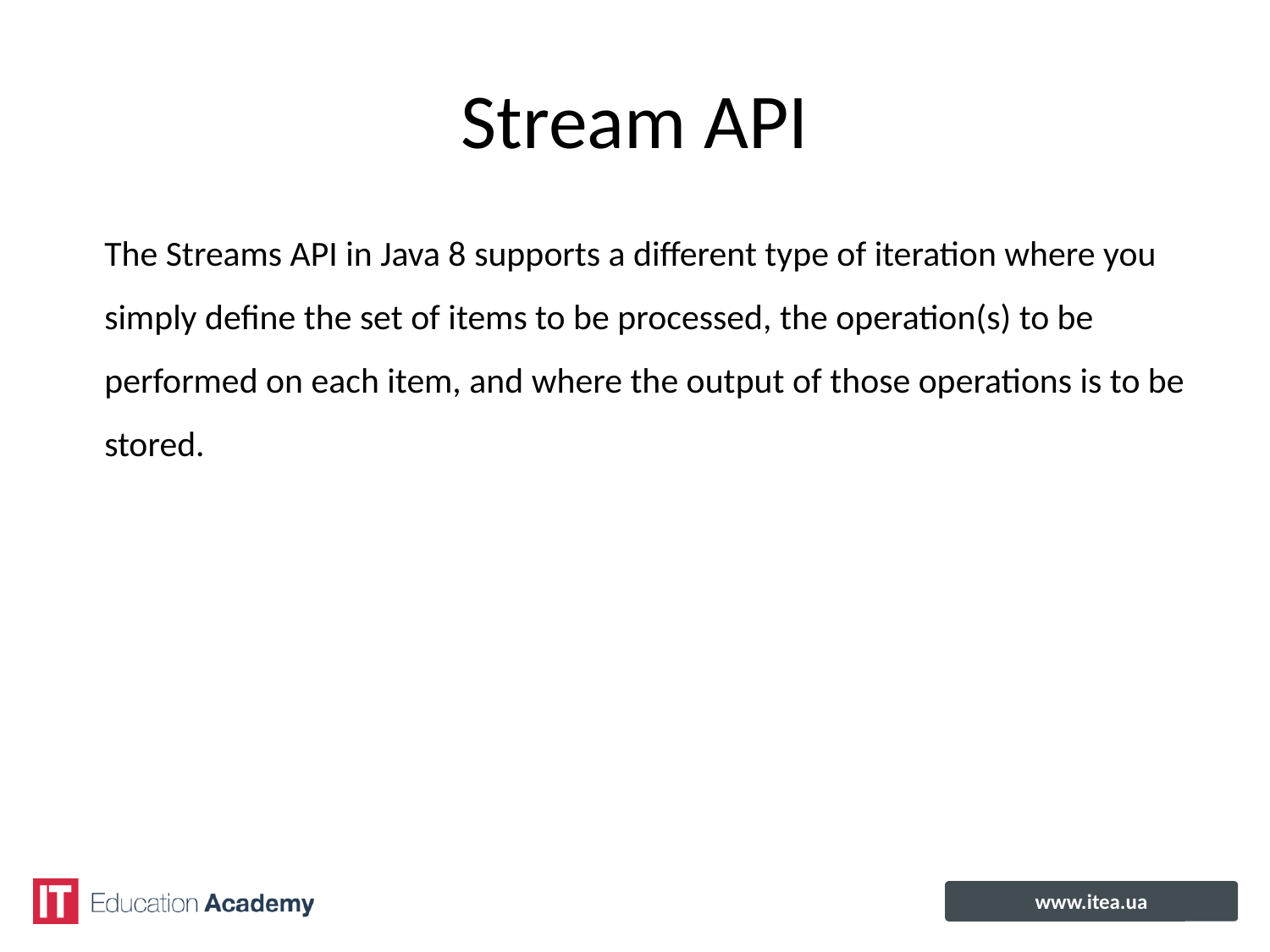

# Stream API
The Streams API in Java 8 supports a different type of iteration where you
simply define the set of items to be processed, the operation(s) to be
performed on each item, and where the output of those operations is to be
stored.